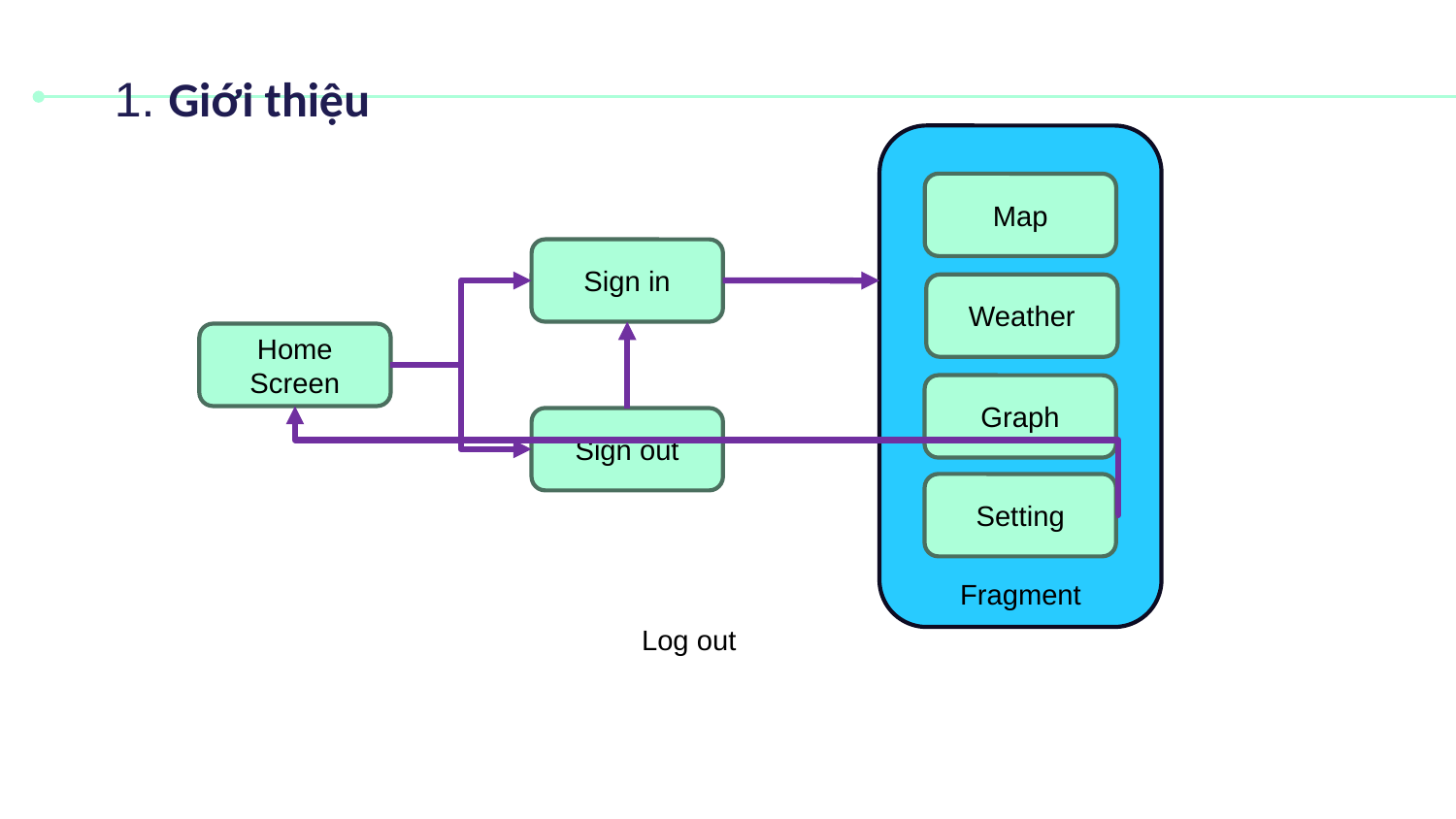

# 1. Giới thiệu

Map
Sign in
Weather
Home Screen
Graph
Sign out
Setting
Fragment
Log out